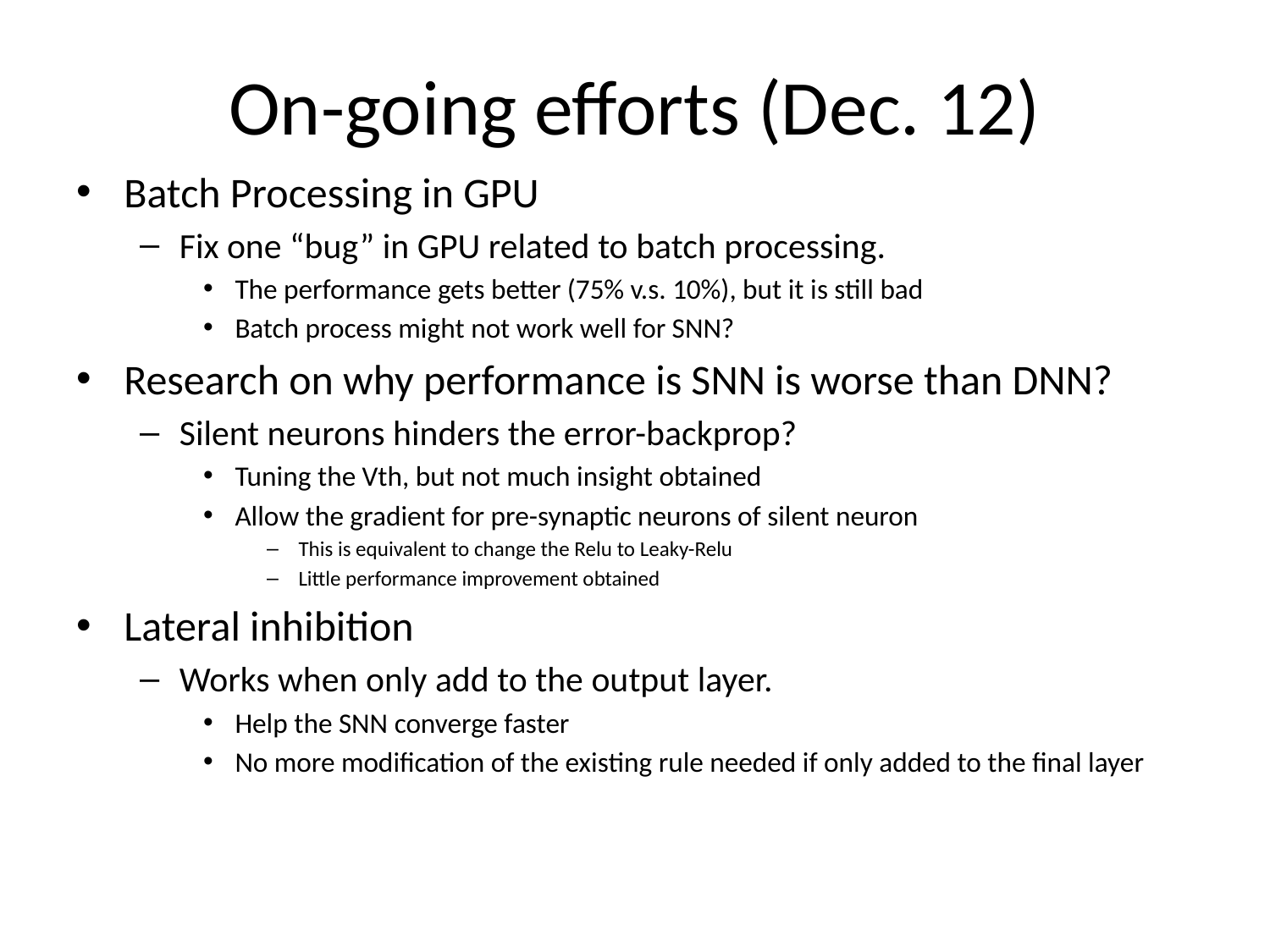

# On-going efforts (Dec. 12)
Batch Processing in GPU
Fix one “bug” in GPU related to batch processing.
The performance gets better (75% v.s. 10%), but it is still bad
Batch process might not work well for SNN?
Research on why performance is SNN is worse than DNN?
Silent neurons hinders the error-backprop?
Tuning the Vth, but not much insight obtained
Allow the gradient for pre-synaptic neurons of silent neuron
This is equivalent to change the Relu to Leaky-Relu
Little performance improvement obtained
Lateral inhibition
Works when only add to the output layer.
Help the SNN converge faster
No more modification of the existing rule needed if only added to the final layer